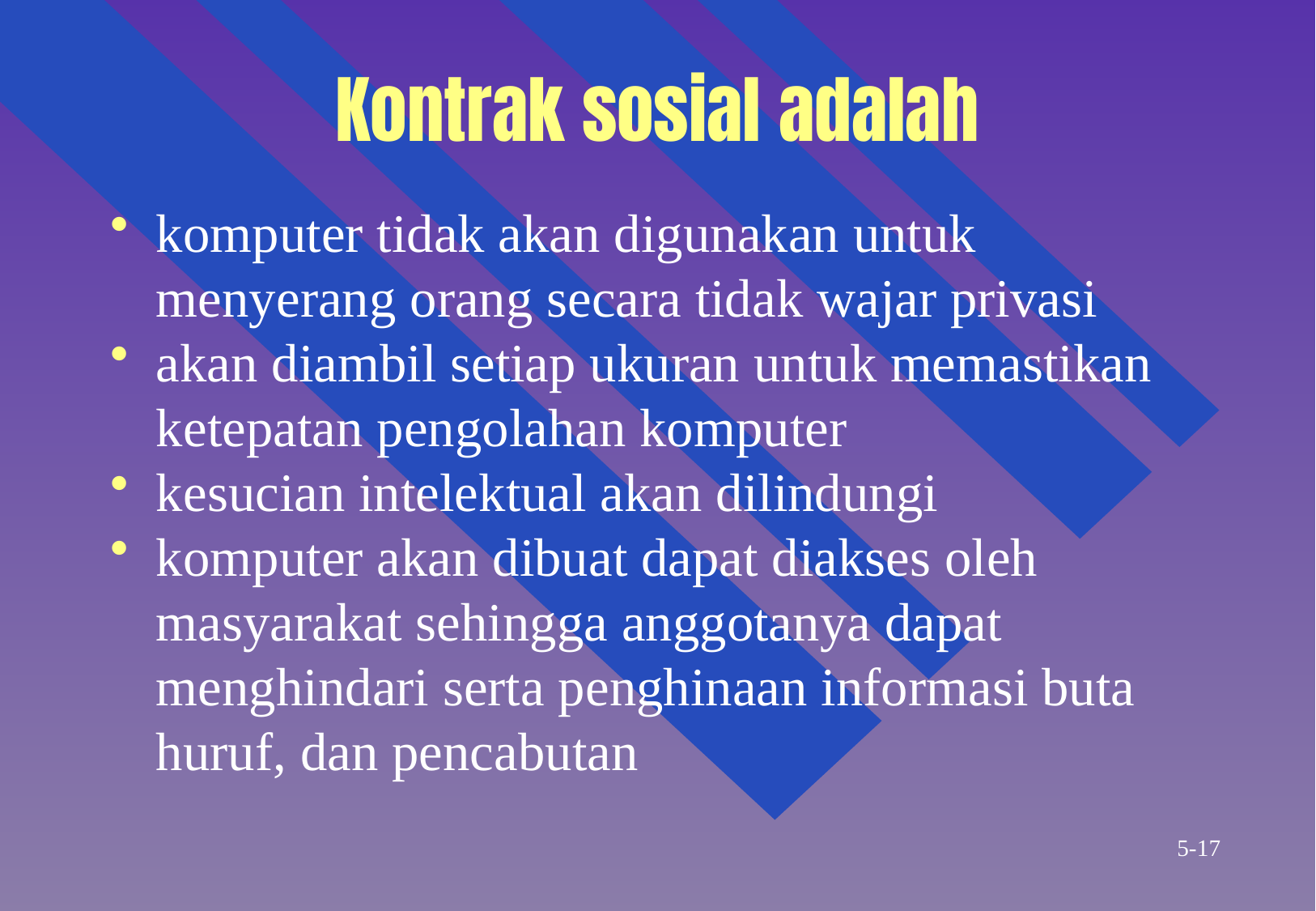

# Kontrak sosial adalah
komputer tidak akan digunakan untuk menyerang orang secara tidak wajar privasi
akan diambil setiap ukuran untuk memastikan ketepatan pengolahan komputer
kesucian intelektual akan dilindungi
komputer akan dibuat dapat diakses oleh masyarakat sehingga anggotanya dapat menghindari serta penghinaan informasi buta huruf, dan pencabutan
5-17